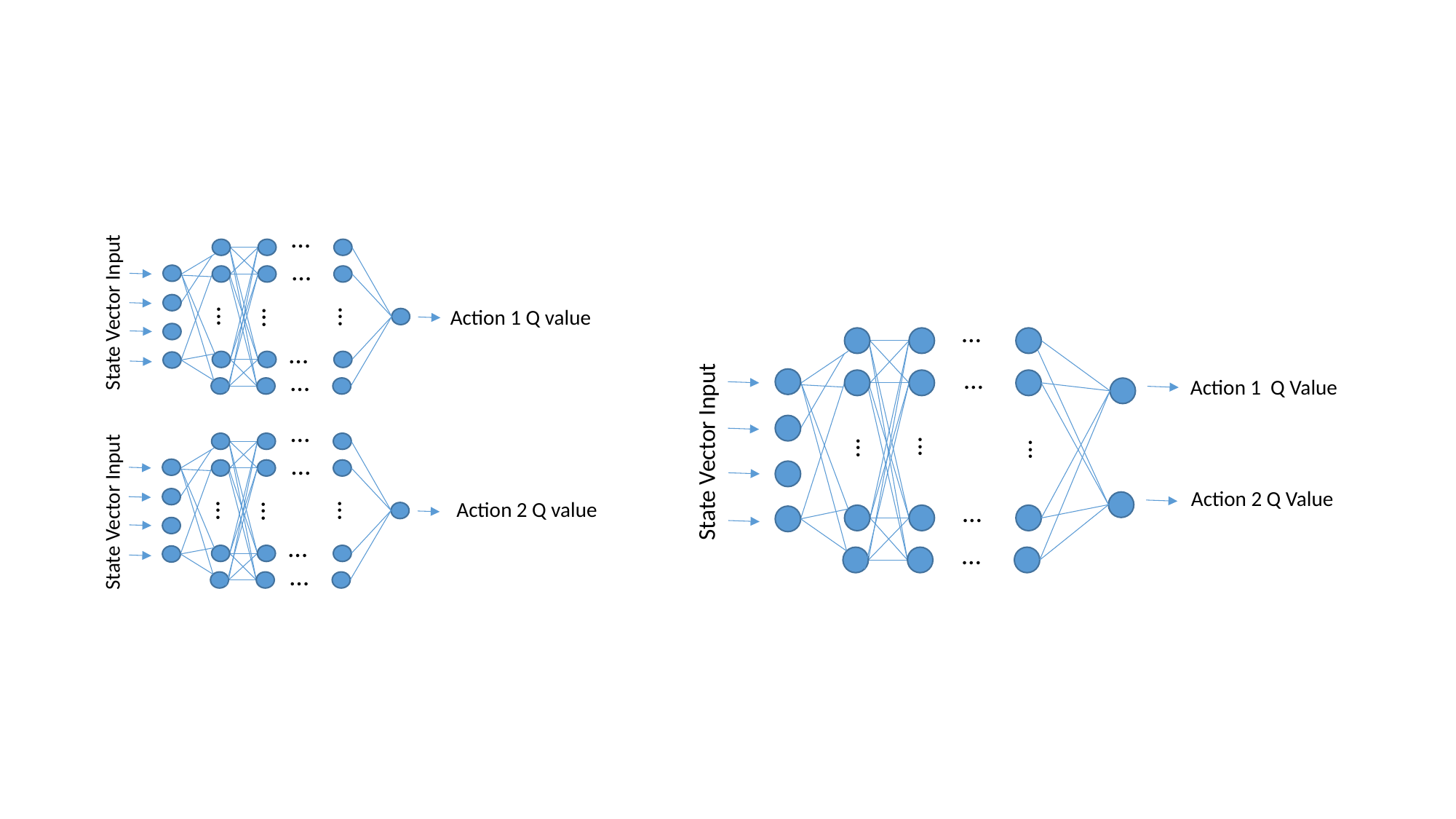

…

...
...
...

…
…
…
State Vector Input
Action 1 Q value
…

...
...
...

…
…
…
State Vector Input
Action 2 Q value
…

…

...
...
...

…
…

Action 1  Q Value
State Vector Input
Action 2 Q Value